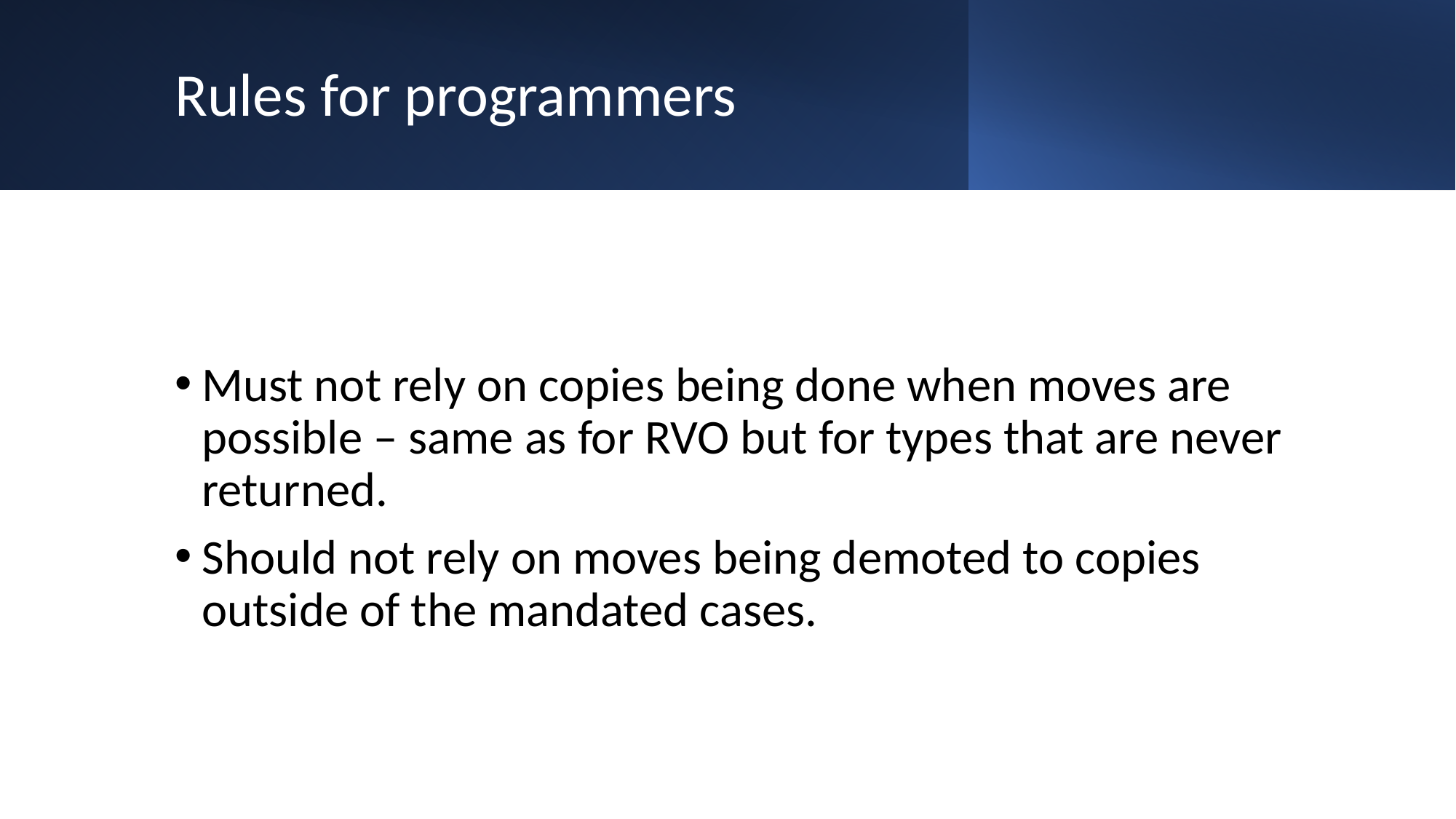

# Rules for programmers
Must not rely on copies being done when moves are possible – same as for RVO but for types that are never returned.
Should not rely on moves being demoted to copies outside of the mandated cases.